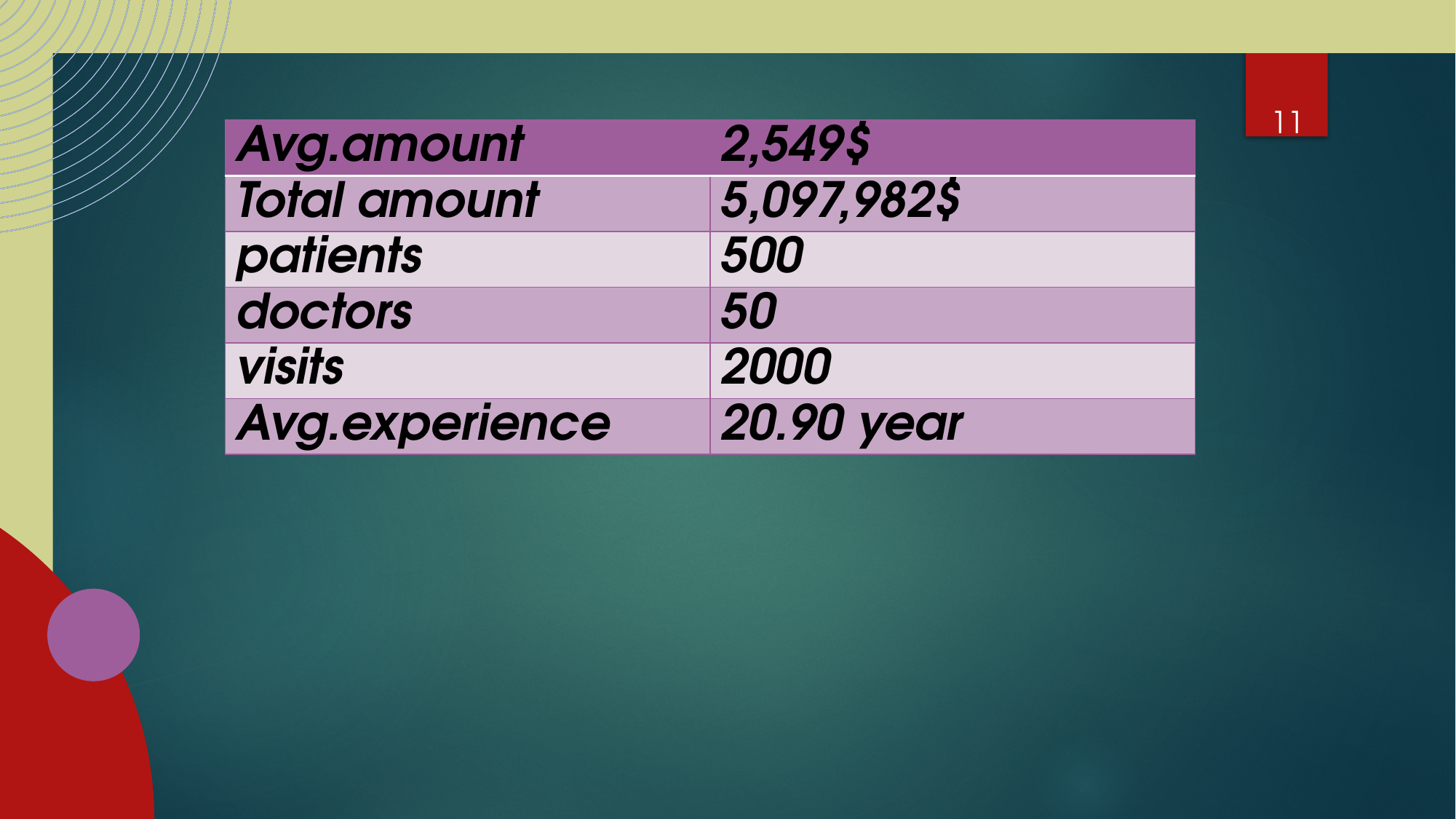

11
|  |  |
| --- | --- |
|  |  |
|  |  |
|  |  |
|  |  |
| Avg.amount | 2,549$ |
| --- | --- |
| Total amount | 5,097,982$ |
| patients | 500 |
| doctors | 50 |
| visits | 2000 |
| Avg.experience | 20.90 year |